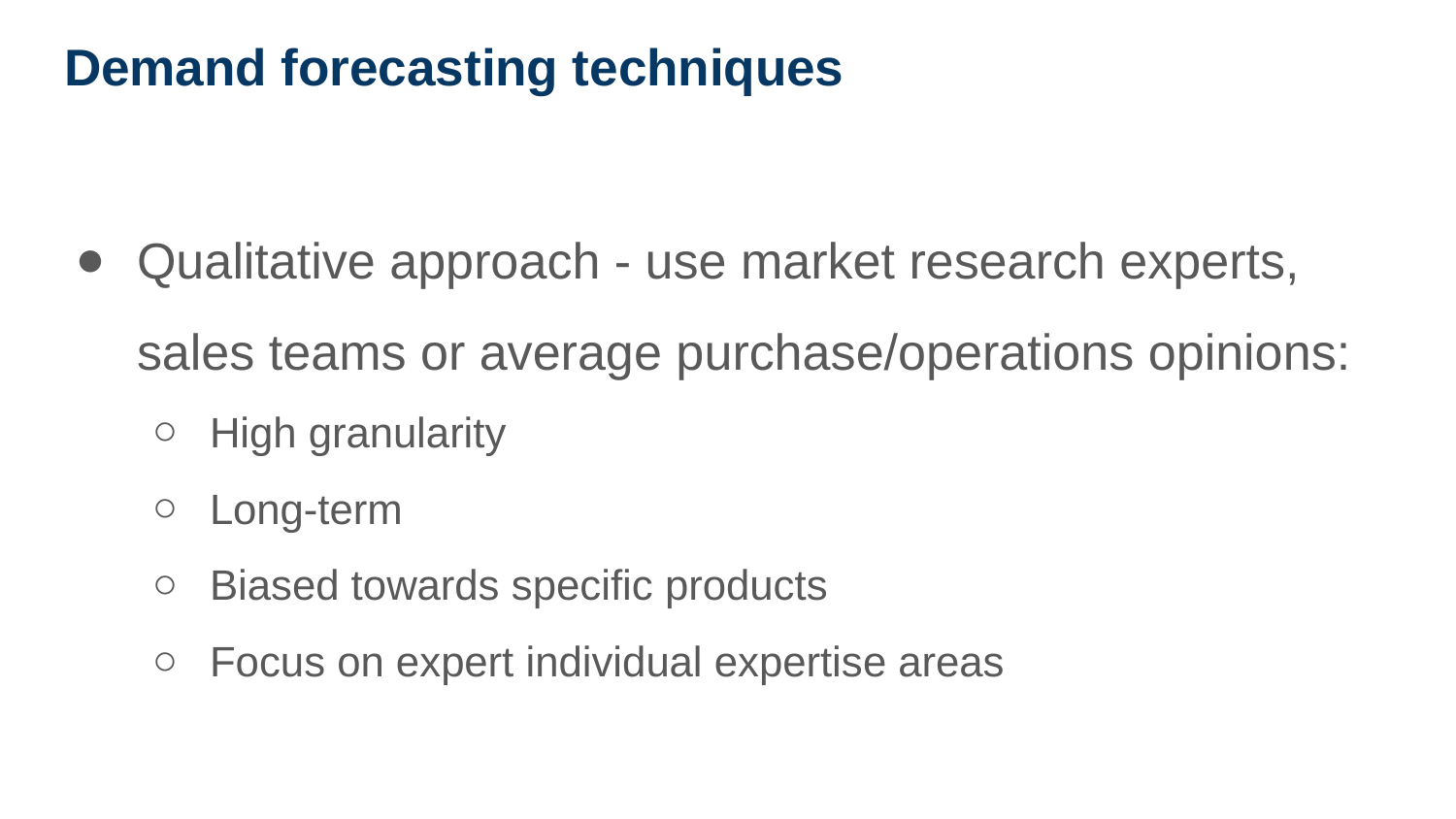

# Demand forecasting techniques
Qualitative approach - use market research experts, sales teams or average purchase/operations opinions:
High granularity
Long-term
Biased towards specific products
Focus on expert individual expertise areas